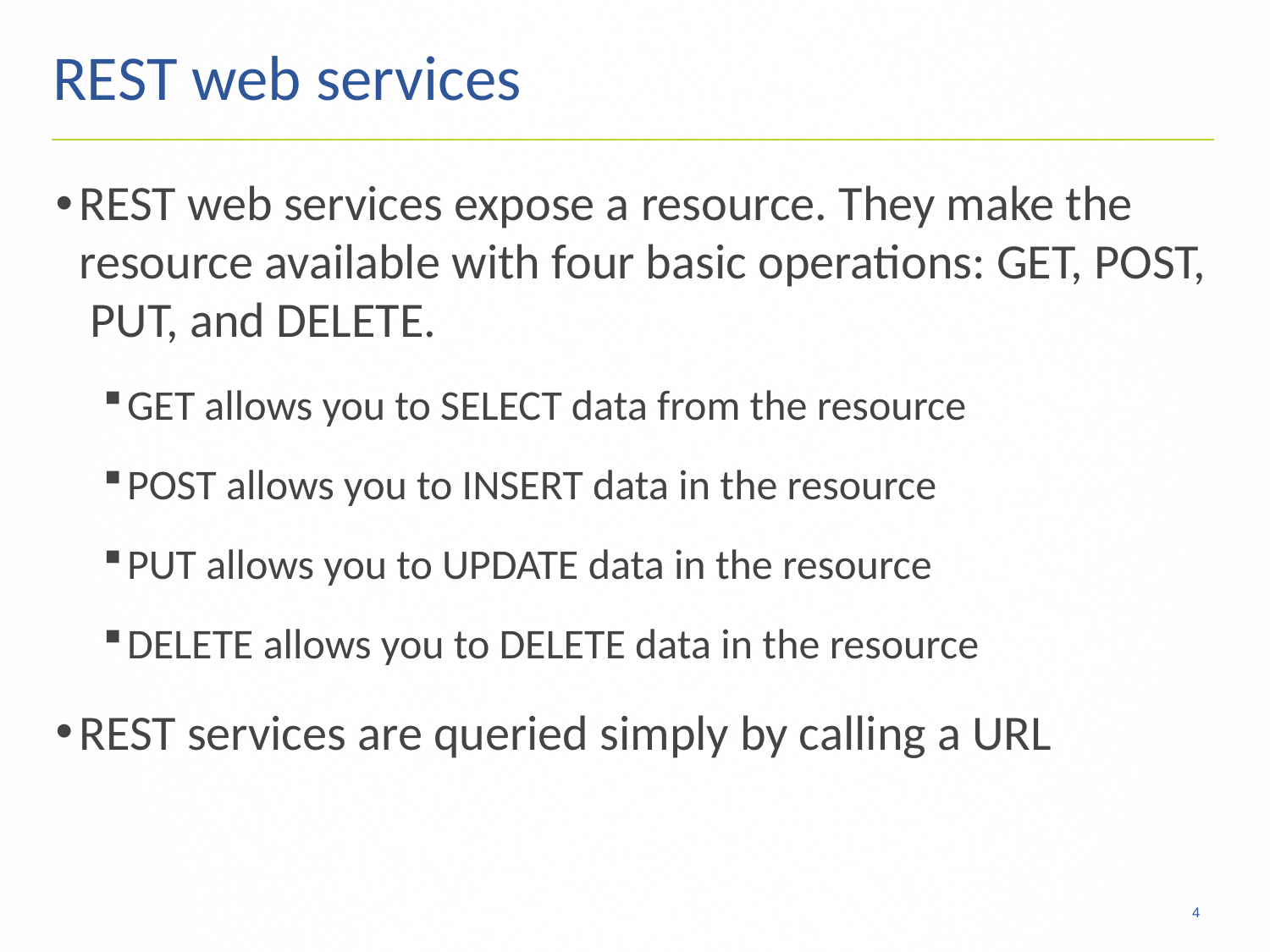

# REST web services

REST web services expose a resource. They make the  resource available with four basic operations: GET, POST,  PUT, and DELETE.
GET allows you to SELECT data from the resource
POST allows you to INSERT data in the resource
PUT allows you to UPDATE data in the resource
DELETE allows you to DELETE data in the resource
REST services are queried simply by calling a URL
4